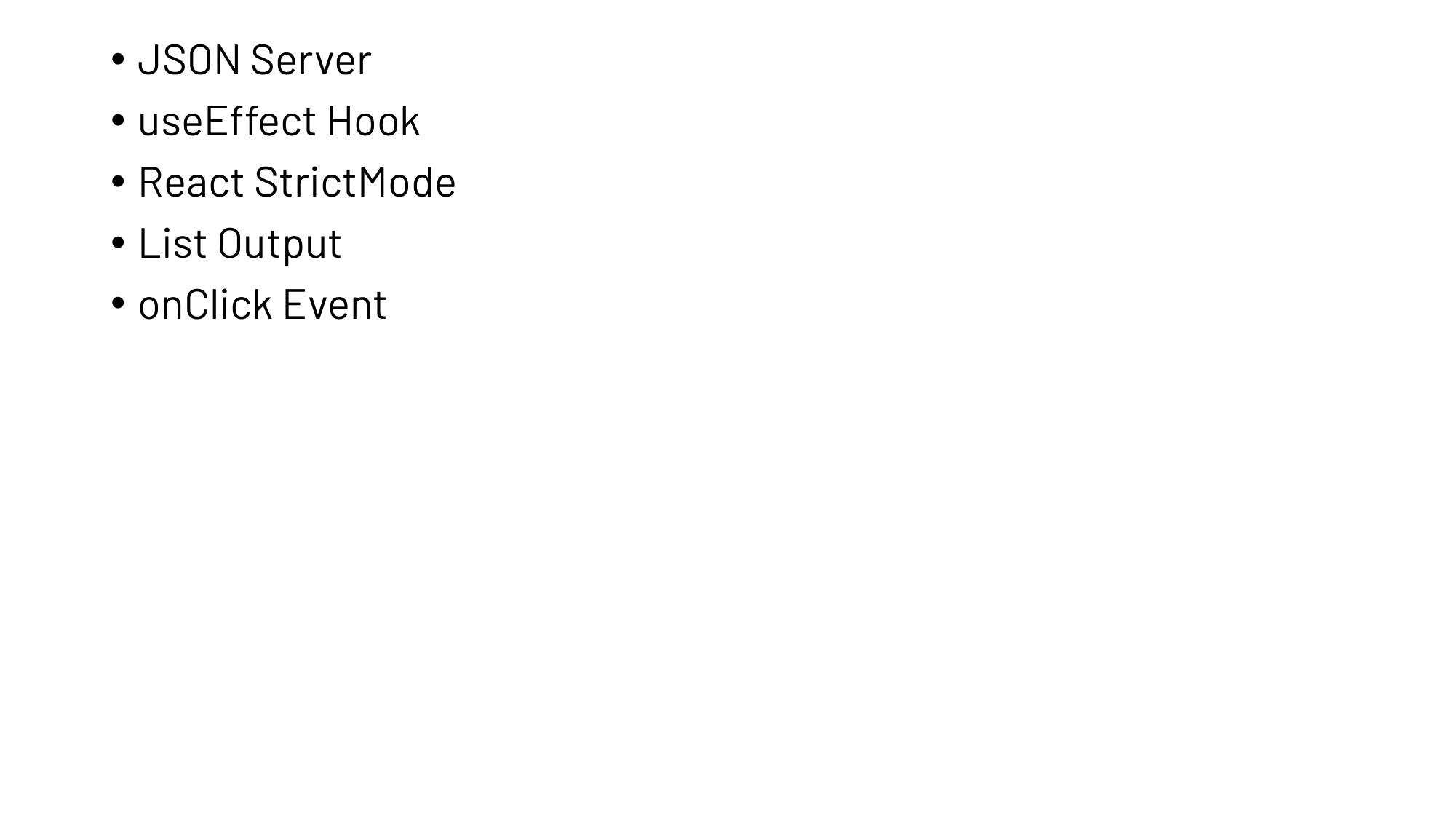

JSON Server
useEffect Hook
React StrictMode
List Output
onClick Event